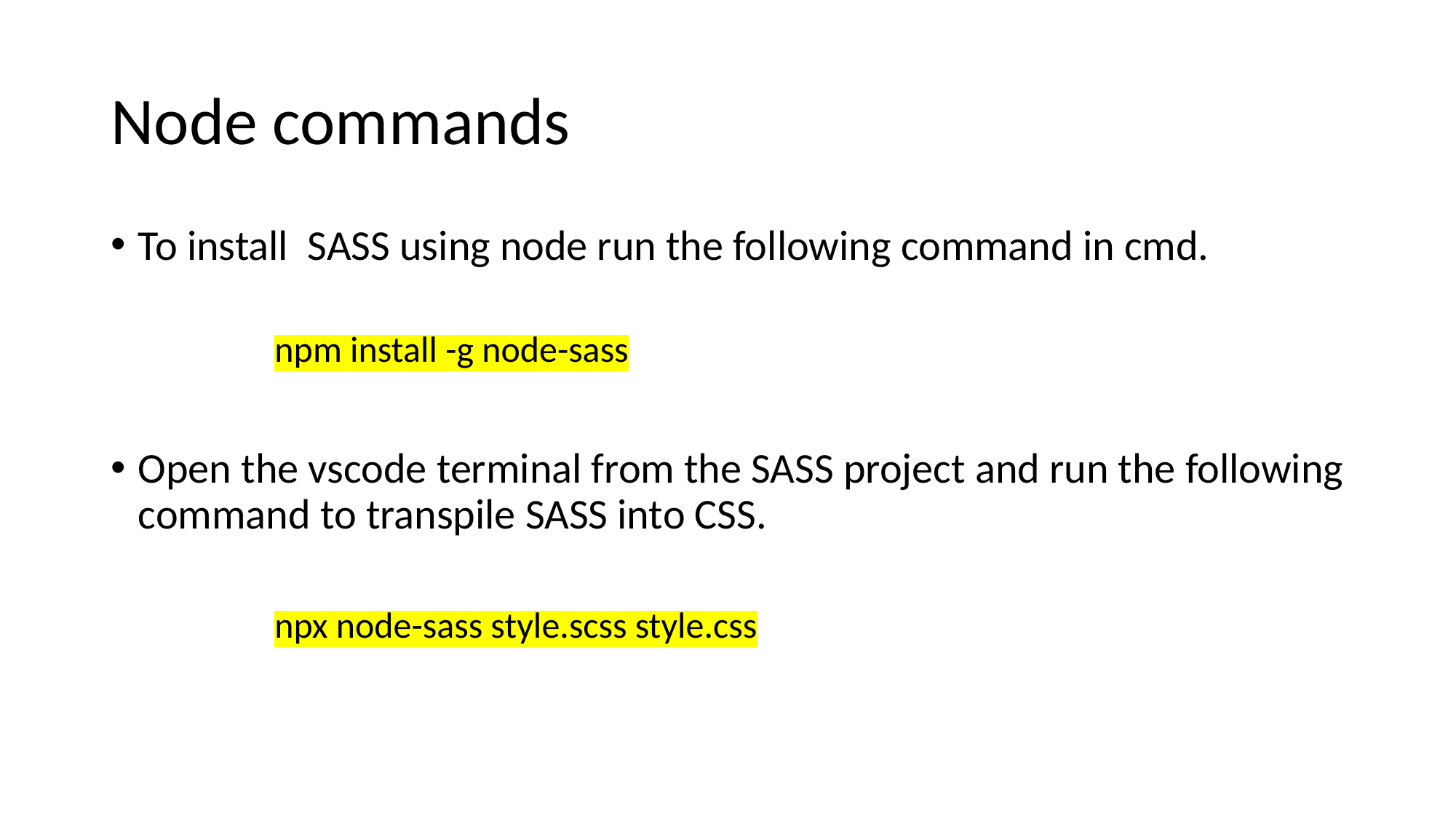

# Node commands
To install  SASS using node run the following command in cmd.

	npm install -g node-sass

Open the vscode terminal from the SASS project and run the following command to transpile SASS into CSS.

	npx node-sass style.scss style.css